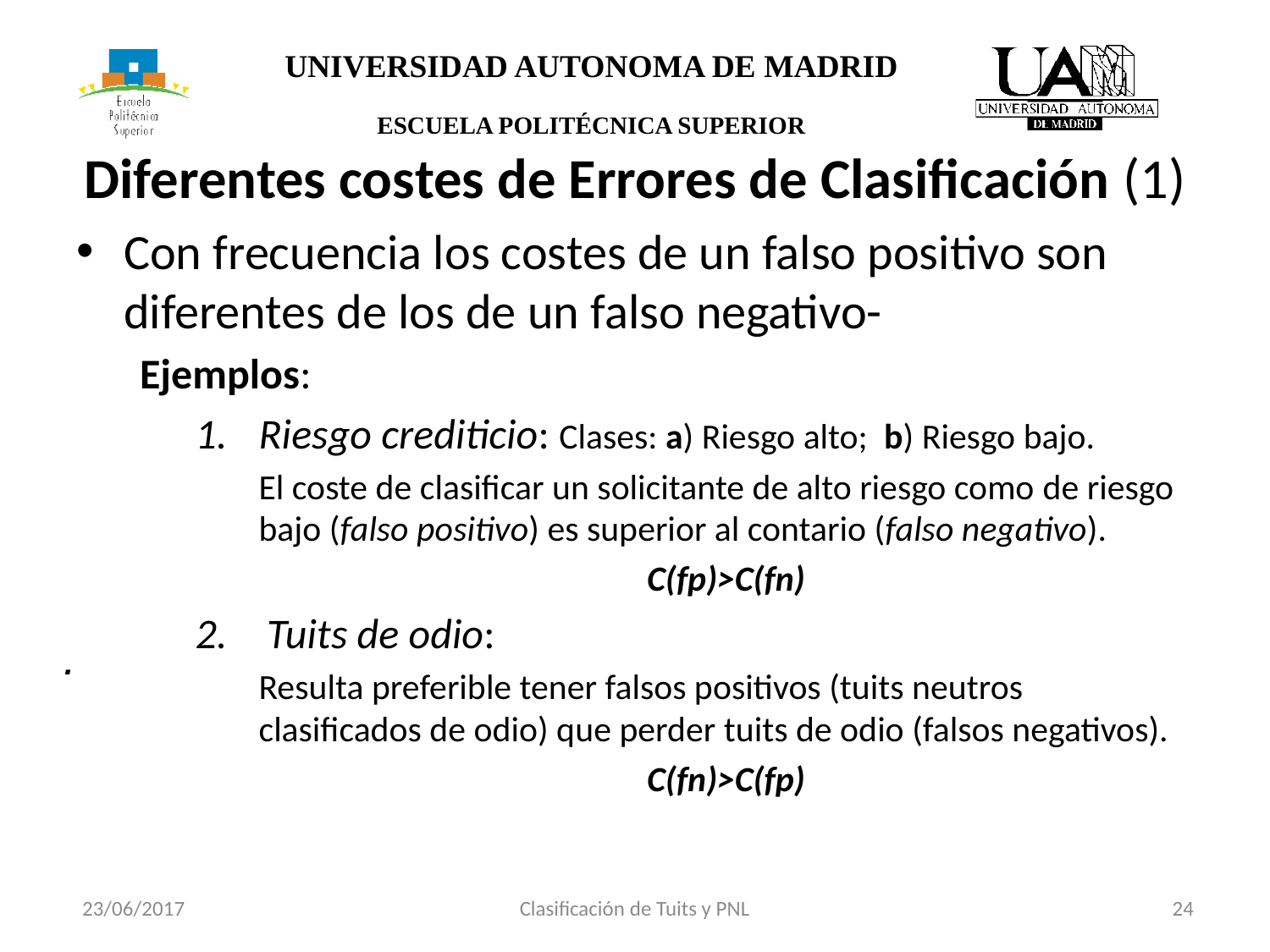

Diferentes costes de Errores de Clasificación (1)
Con frecuencia los costes de un falso positivo son diferentes de los de un falso negativo-
Ejemplos:
Riesgo crediticio: Clases: a) Riesgo alto;  b) Riesgo bajo.
El coste de clasificar un solicitante de alto riesgo como de riesgo bajo (falso positivo) es superior al contario (falso negativo).
C(fp)>C(fn)
Tuits de odio:
Resulta preferible tener falsos positivos (tuits neutros clasificados de odio) que perder tuits de odio (falsos negativos).
C(fn)>C(fp)
.
Clasificación de Tuits y PNL
24
23/06/2017